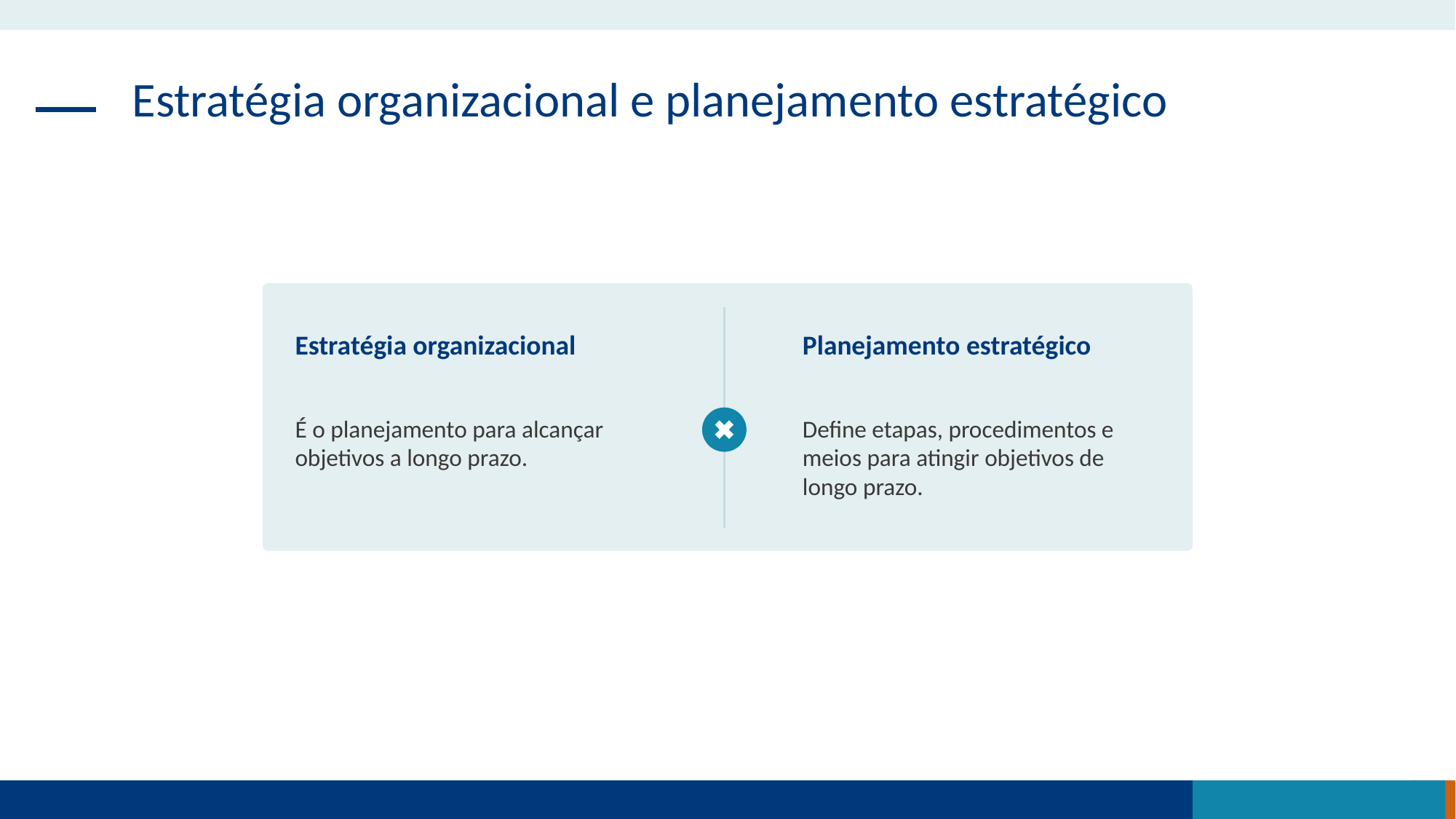

Estratégia organizacional e planejamento estratégico

Estratégia organizacional
Planejamento estratégico
É o planejamento para alcançar objetivos a longo prazo.
Define etapas, procedimentos e meios para atingir objetivos de longo prazo.